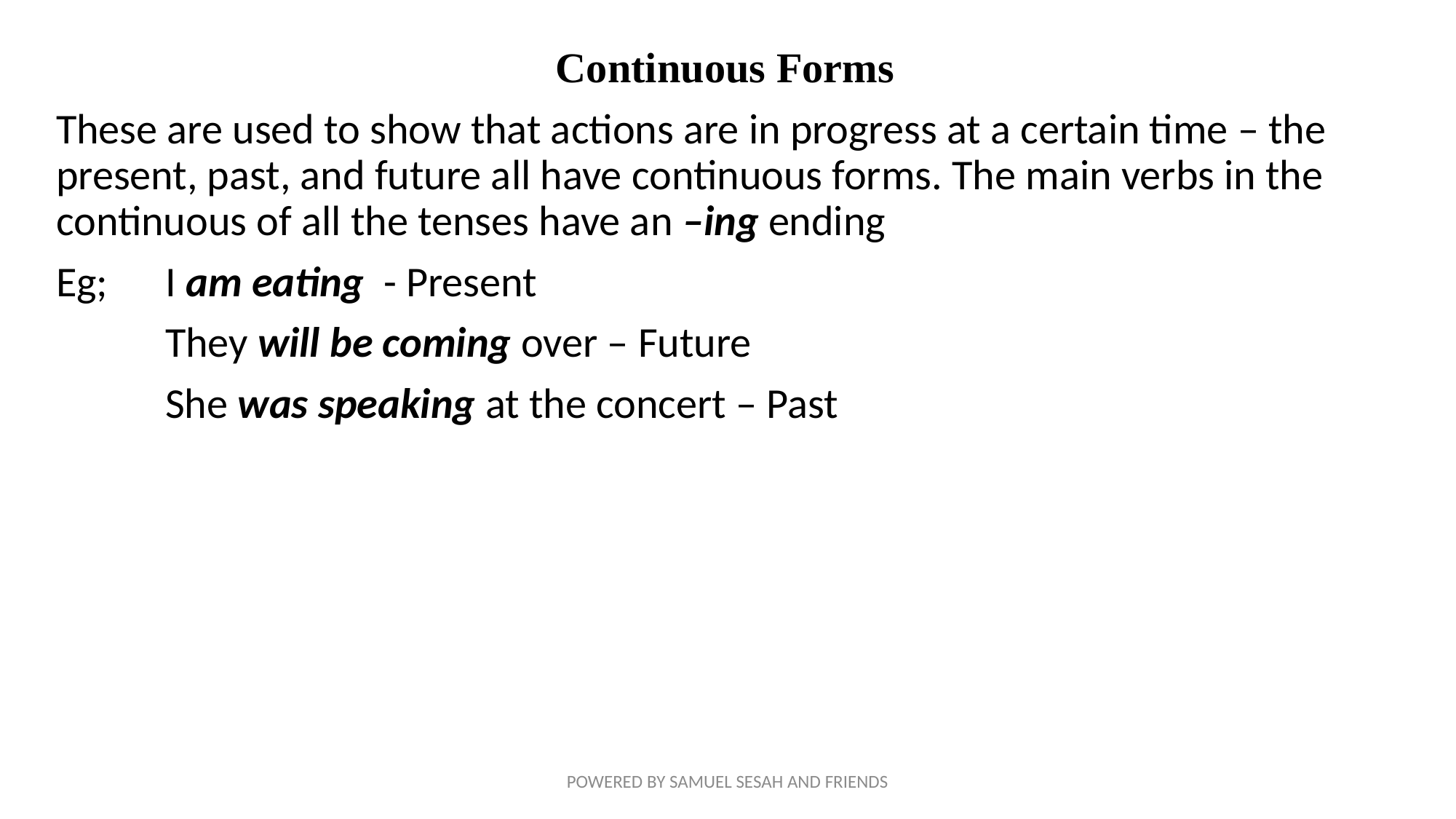

Continuous Forms
These are used to show that actions are in progress at a certain time – the present, past, and future all have continuous forms. The main verbs in the continuous of all the tenses have an –ing ending
Eg;	I am eating	- Present
	They will be coming over – Future
	She was speaking at the concert – Past

POWERED BY SAMUEL SESAH AND FRIENDS